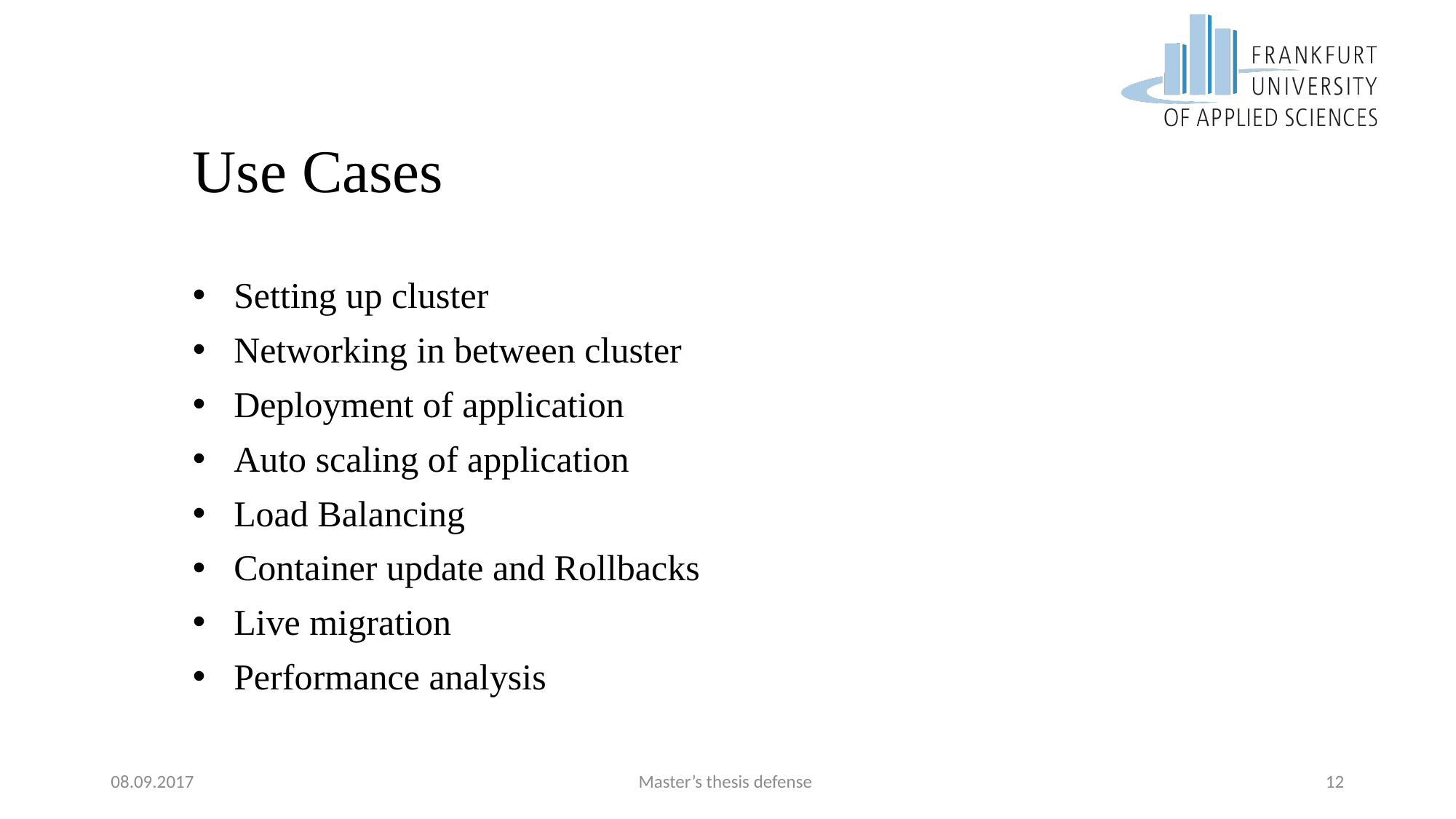

# Use Cases
Setting up cluster
Networking in between cluster
Deployment of application
Auto scaling of application
Load Balancing
Container update and Rollbacks
Live migration
Performance analysis

08.09.2017
Master’s thesis defense
12